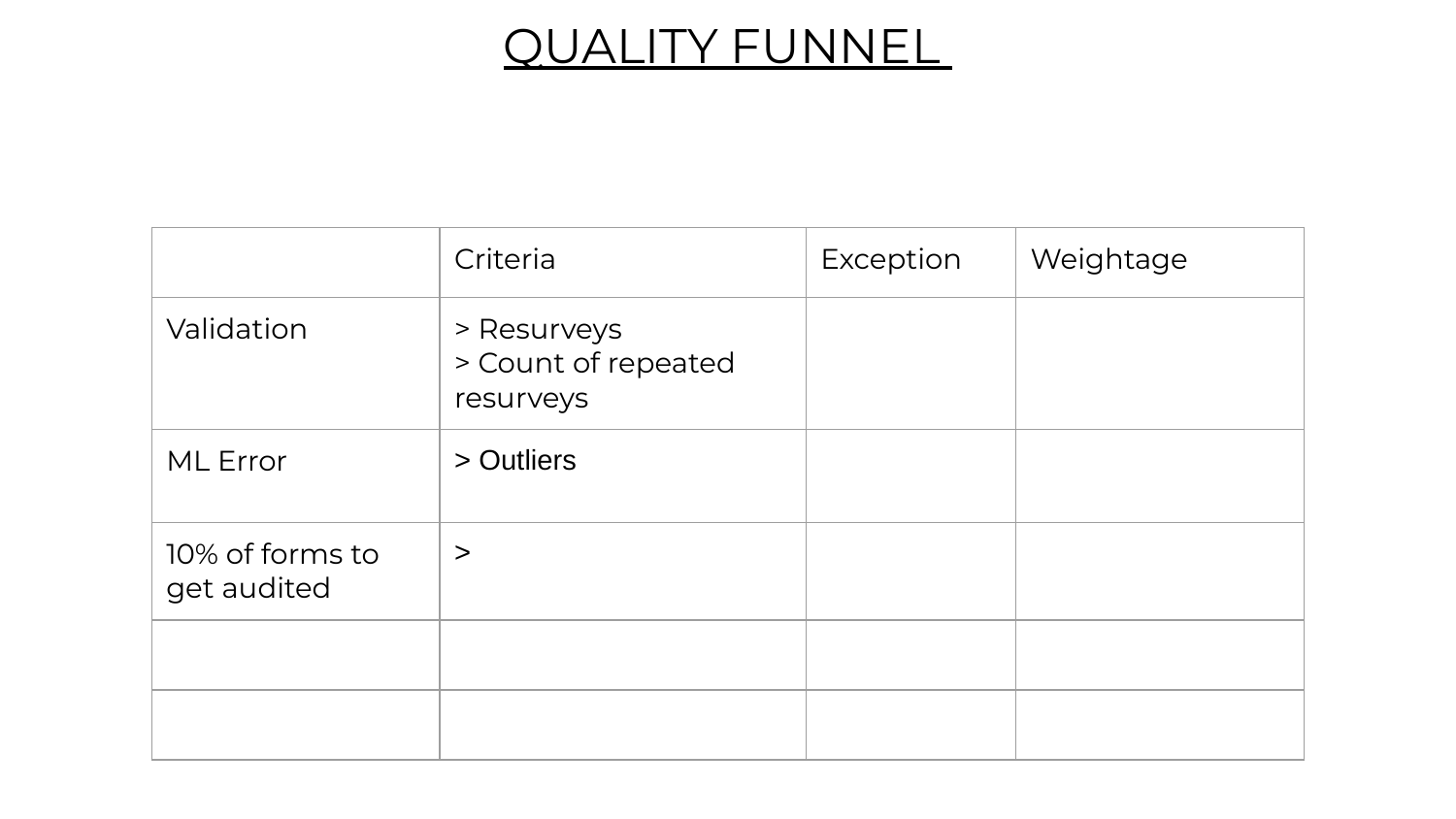

QUALITY FUNNEL

|  | Criteria | Exception | Weightage |
| --- | --- | --- | --- |
| Validation | > Resurveys > Count of repeated resurveys |  |  |
| ML Error | > Outliers |  |  |
| 10% of forms to get audited | > |  |  |
|  |  |  |  |
|  |  |  |  |